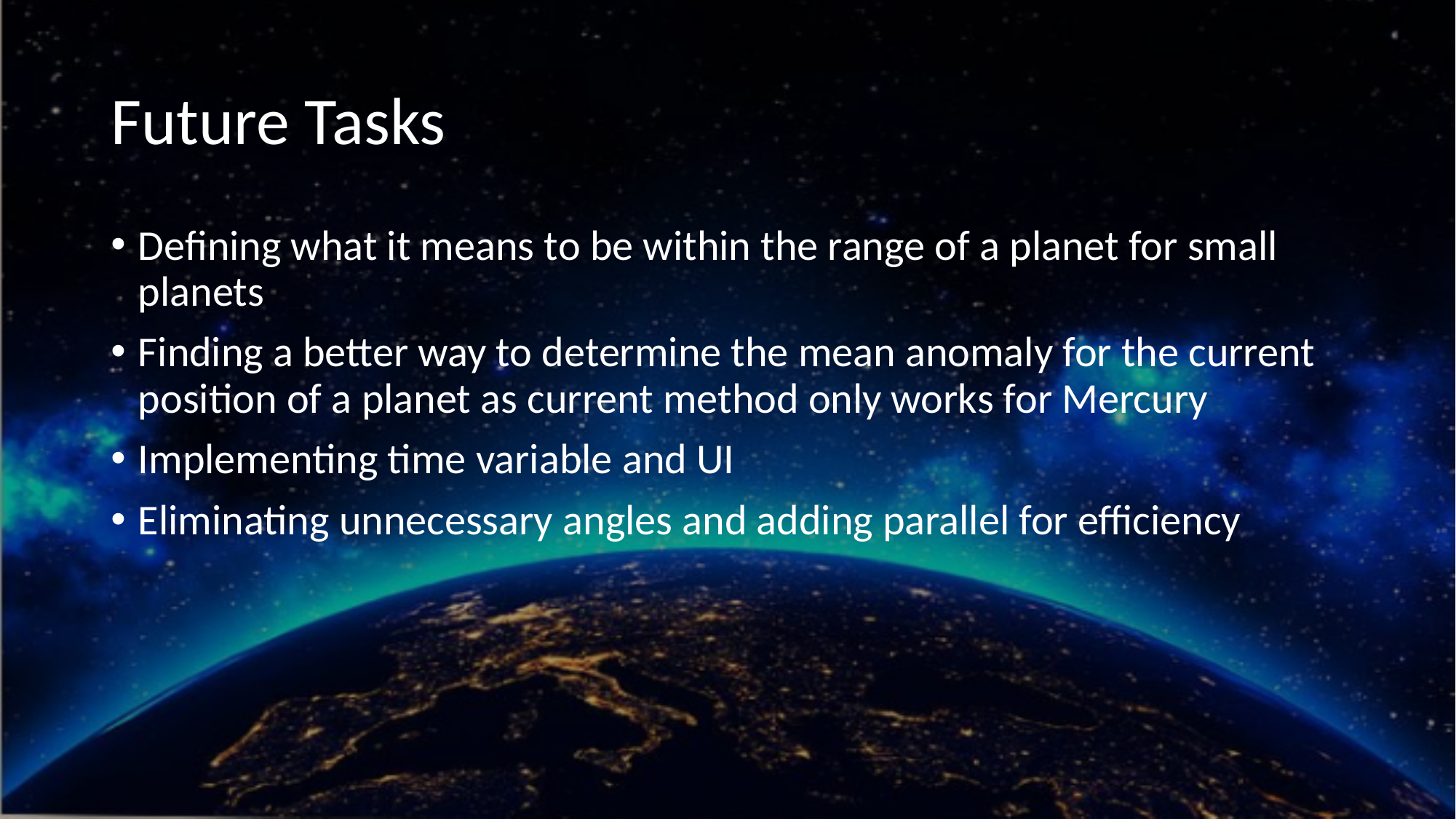

# Future Tasks
Defining what it means to be within the range of a planet for small planets
Finding a better way to determine the mean anomaly for the current position of a planet as current method only works for Mercury
Implementing time variable and UI
Eliminating unnecessary angles and adding parallel for efficiency